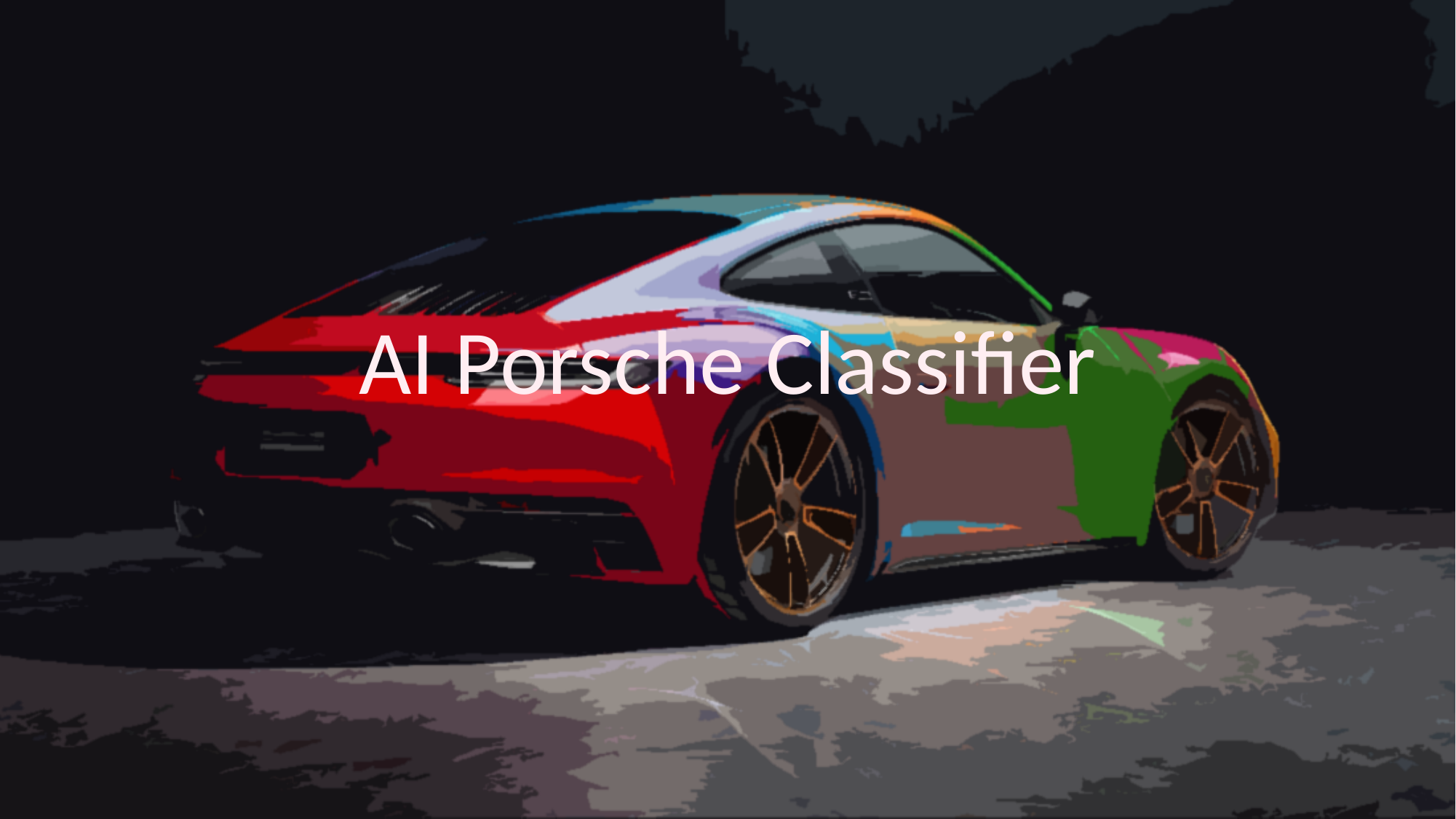

21 years old
# AI Porsche Classifier

Studies CS in Mannheim
Working at SCHOTT in Mainz

Porsche enthusiast
Currently expanding my knowledge on AI and ML